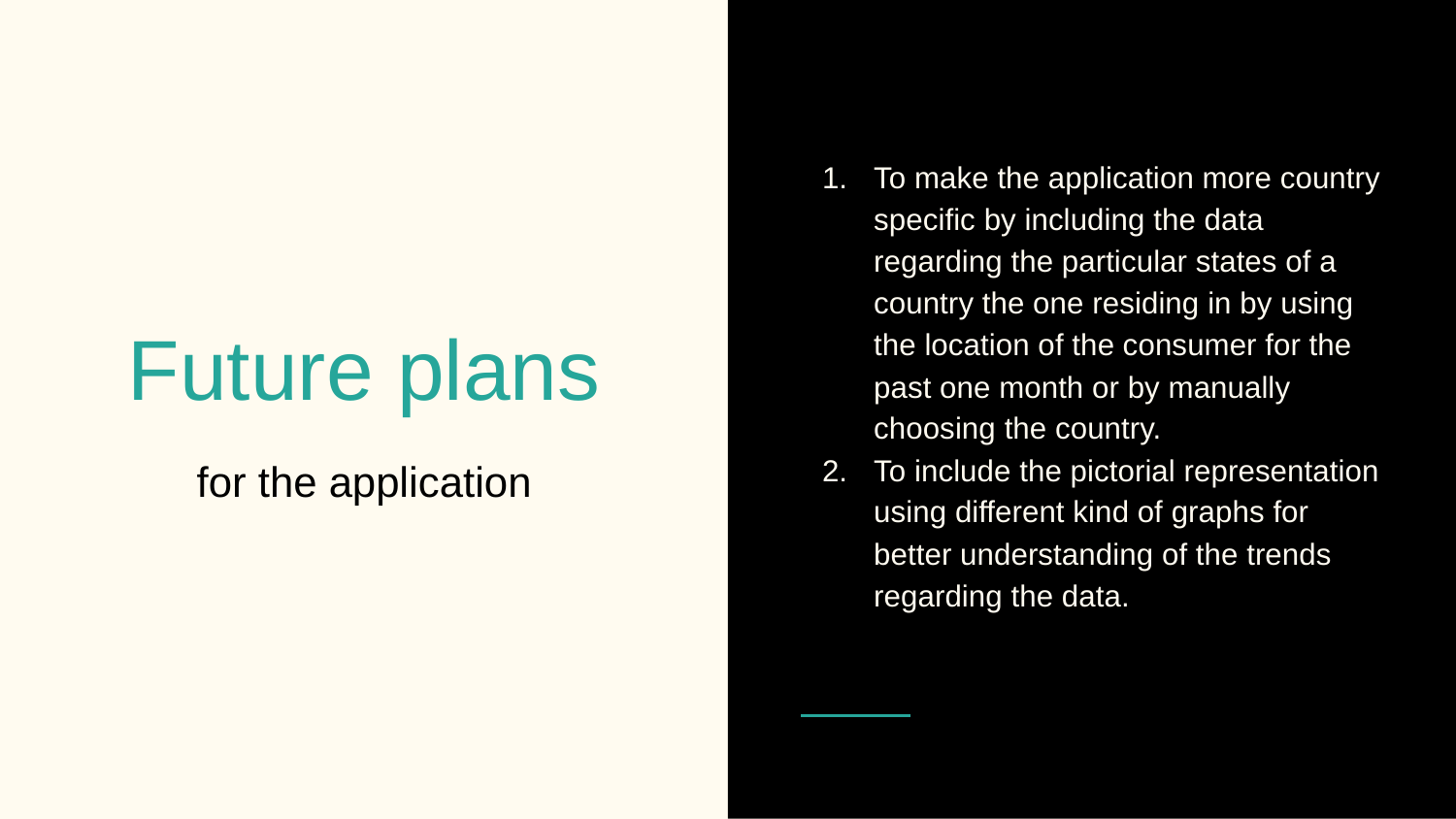

To make the application more country specific by including the data regarding the particular states of a country the one residing in by using the location of the consumer for the past one month or by manually choosing the country.
To include the pictorial representation using different kind of graphs for better understanding of the trends regarding the data.

# Future plans
for the application